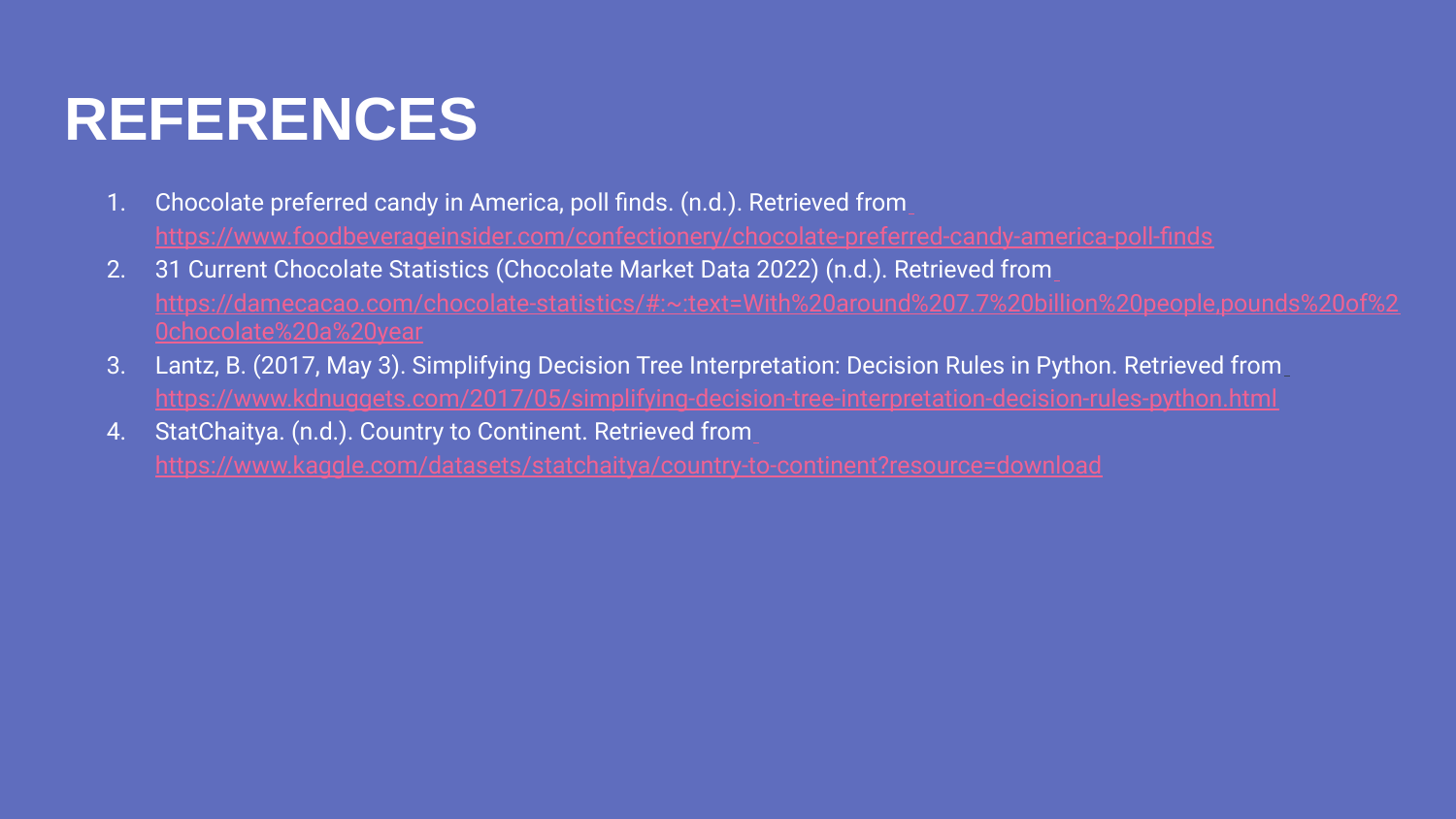

# REFERENCES
Chocolate preferred candy in America, poll finds. (n.d.). Retrieved from https://www.foodbeverageinsider.com/confectionery/chocolate-preferred-candy-america-poll-finds
31 Current Chocolate Statistics (Chocolate Market Data 2022) (n.d.). Retrieved from https://damecacao.com/chocolate-statistics/#:~:text=With%20around%207.7%20billion%20people,pounds%20of%20chocolate%20a%20year
Lantz, B. (2017, May 3). Simplifying Decision Tree Interpretation: Decision Rules in Python. Retrieved from https://www.kdnuggets.com/2017/05/simplifying-decision-tree-interpretation-decision-rules-python.html
StatChaitya. (n.d.). Country to Continent. Retrieved from https://www.kaggle.com/datasets/statchaitya/country-to-continent?resource=download